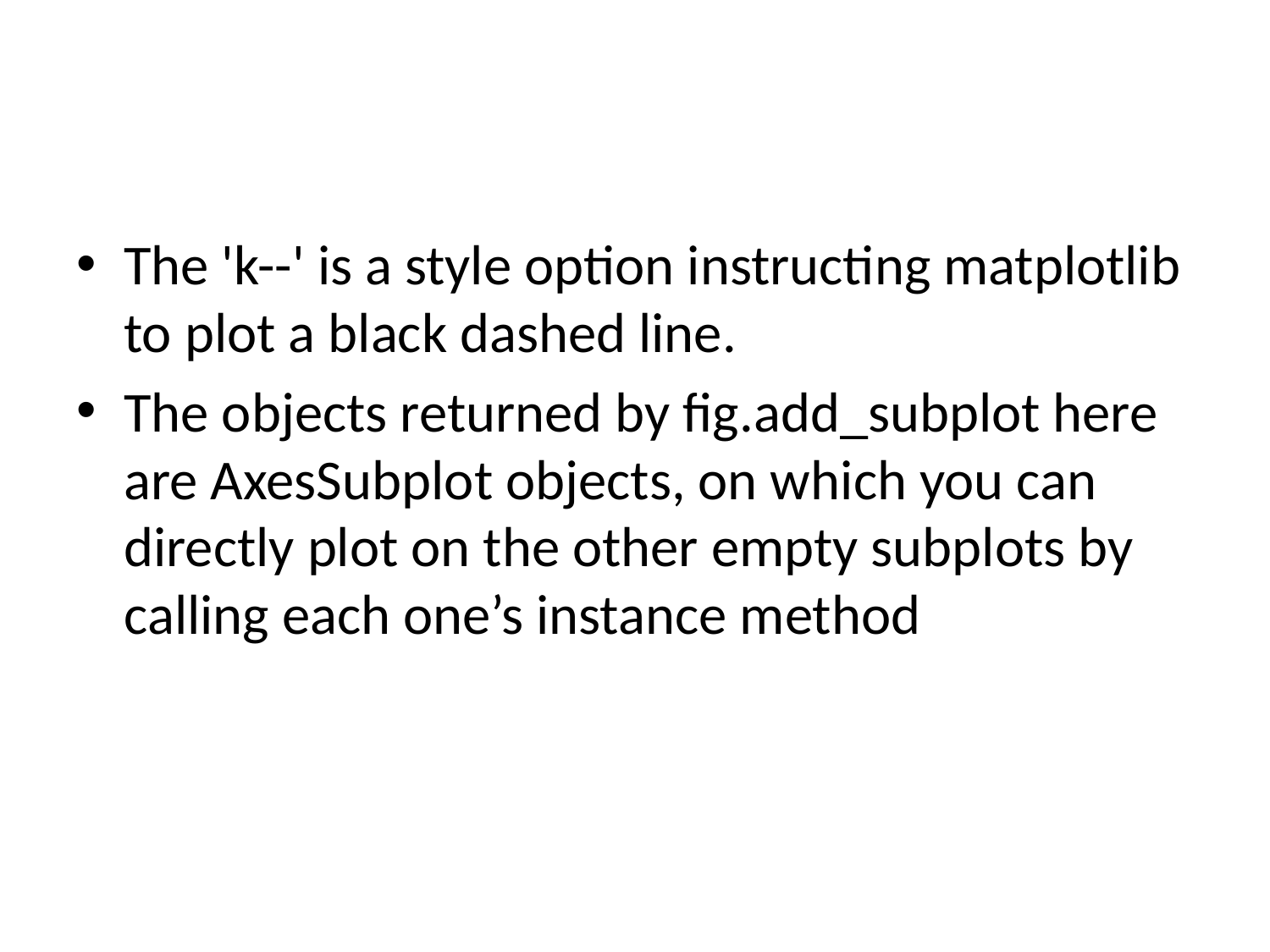

#
The 'k--' is a style option instructing matplotlib to plot a black dashed line.
The objects returned by fig.add_subplot here are AxesSubplot objects, on which you can directly plot on the other empty subplots by calling each one’s instance method